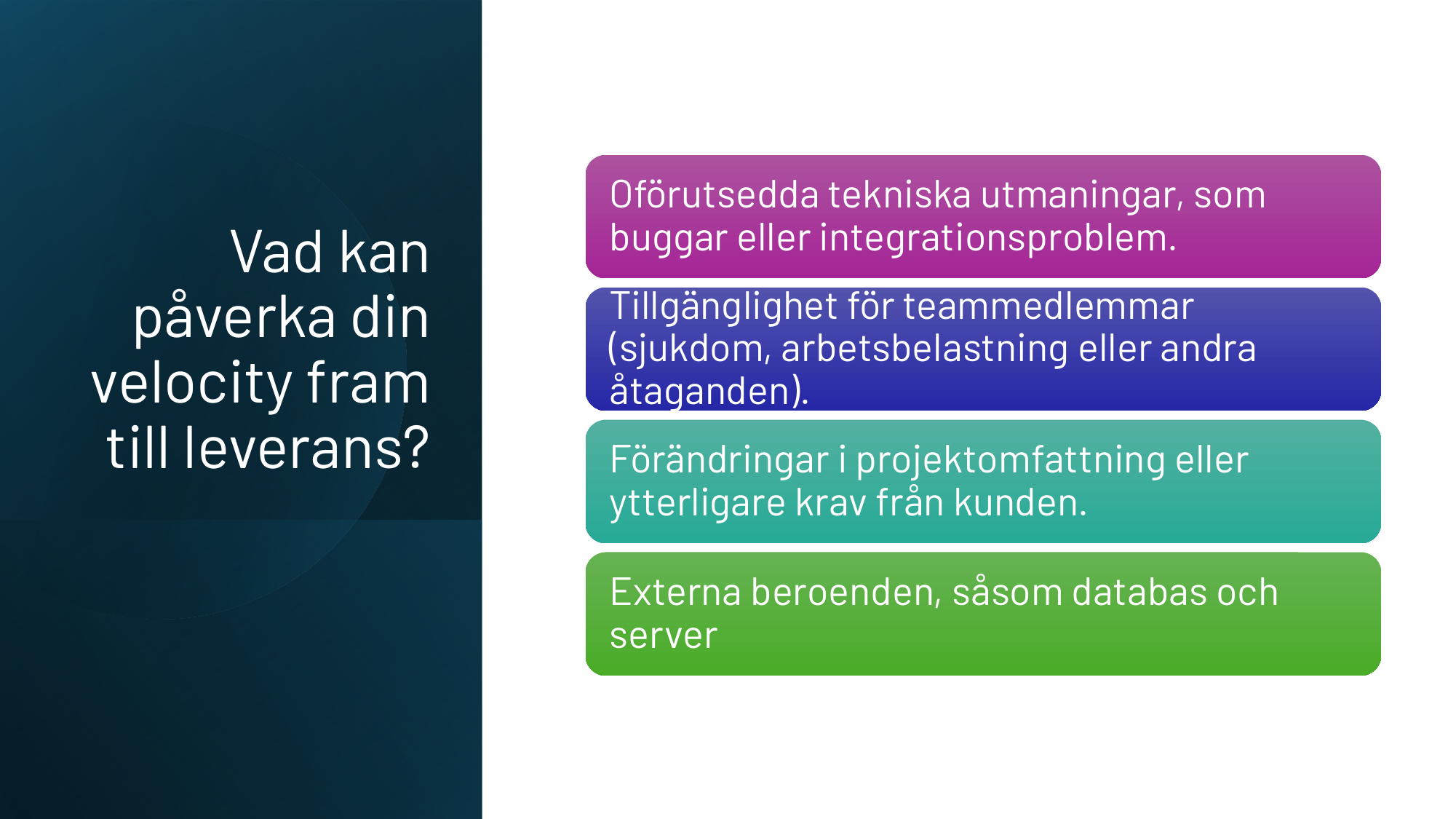

Oförutsedda tekniska utmaningar, som buggar eller integrationsproblem.​
Tillgänglighet för teammedlemmar (sjukdom, arbetsbelastning eller andra åtaganden).​
Förändringar i projektomfattning eller ytterligare krav från kunden.​
Externa beroenden, såsom databas och  server​

# Vad kan påverka din velocity fram till leverans?